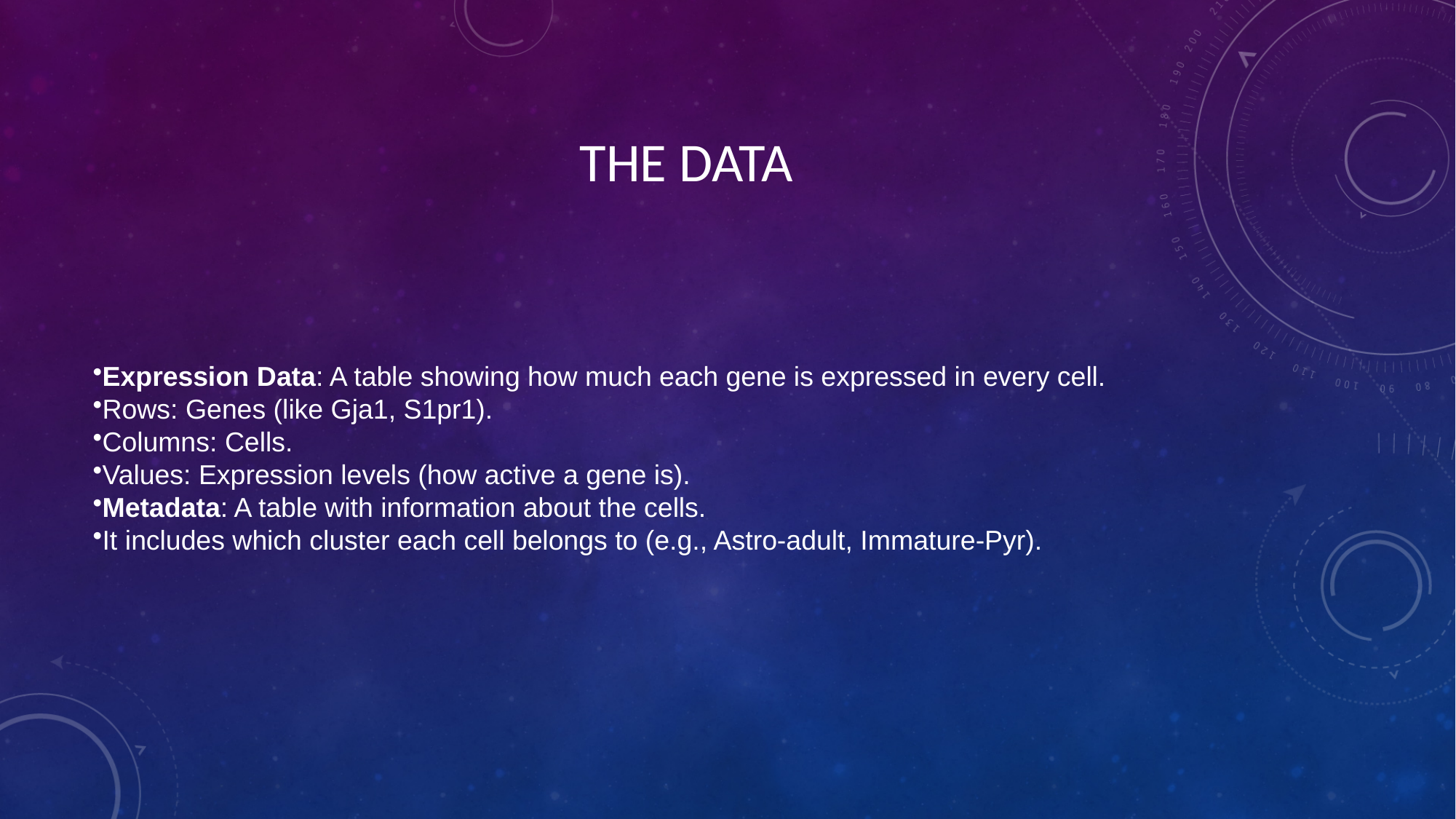

# The Data
Expression Data: A table showing how much each gene is expressed in every cell.
Rows: Genes (like Gja1, S1pr1).
Columns: Cells.
Values: Expression levels (how active a gene is).
Metadata: A table with information about the cells.
It includes which cluster each cell belongs to (e.g., Astro-adult, Immature-Pyr).